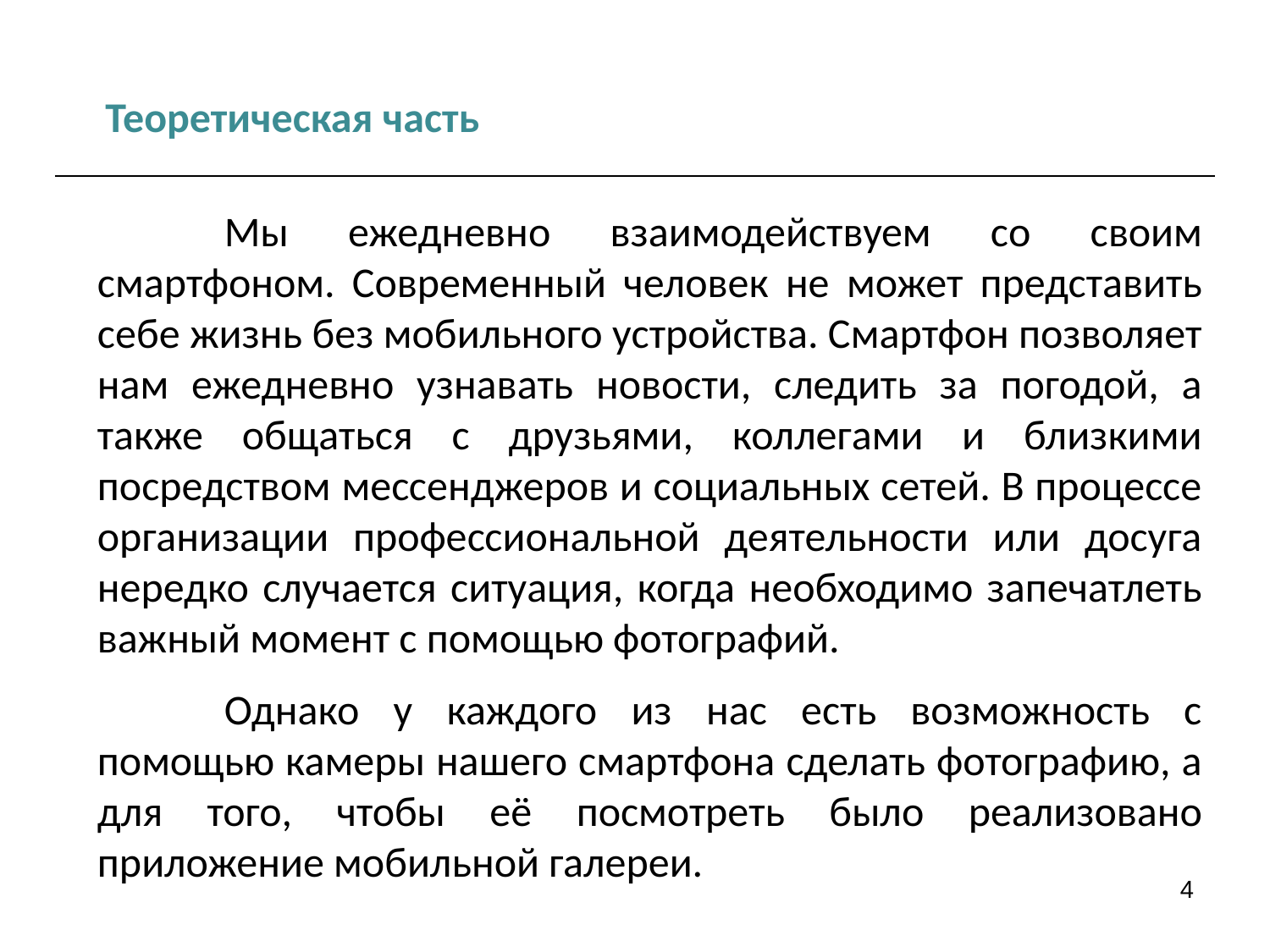

Теоретическая часть
	Мы ежедневно взаимодействуем со своим смартфоном. Современный человек не может представить себе жизнь без мобильного устройства. Смартфон позволяет нам ежедневно узнавать новости, следить за погодой, а также общаться с друзьями, коллегами и близкими посредством мессенджеров и социальных сетей. В процессе организации профессиональной деятельности или досуга нередко случается ситуация, когда необходимо запечатлеть важный момент с помощью фотографий.
	Однако у каждого из нас есть возможность с помощью камеры нашего смартфона сделать фотографию, а для того, чтобы её посмотреть было реализовано приложение мобильной галереи.

4